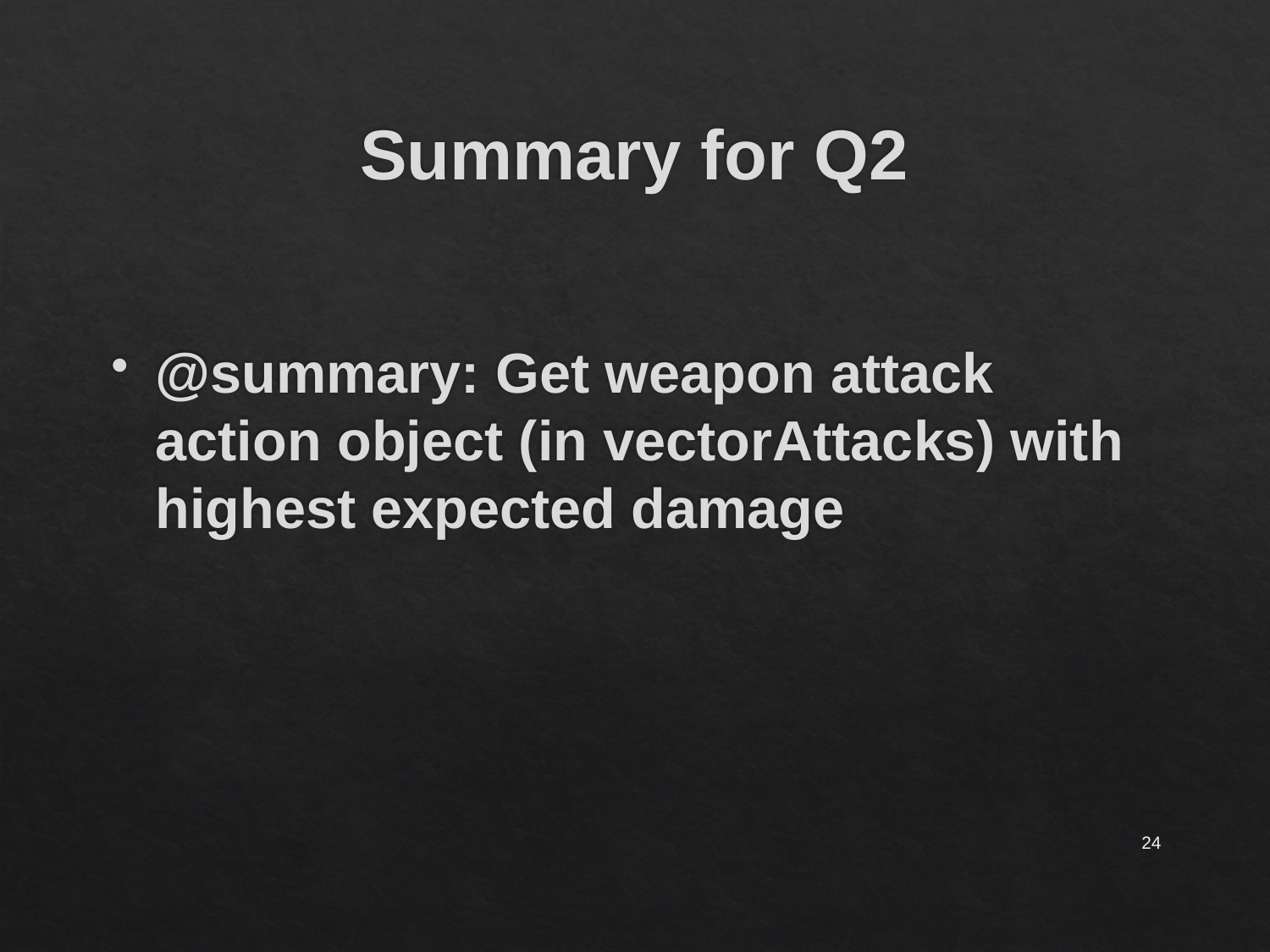

# Summary for Q2

@summary: Get weapon attack action object (in vectorAttacks) with highest expected damage
24